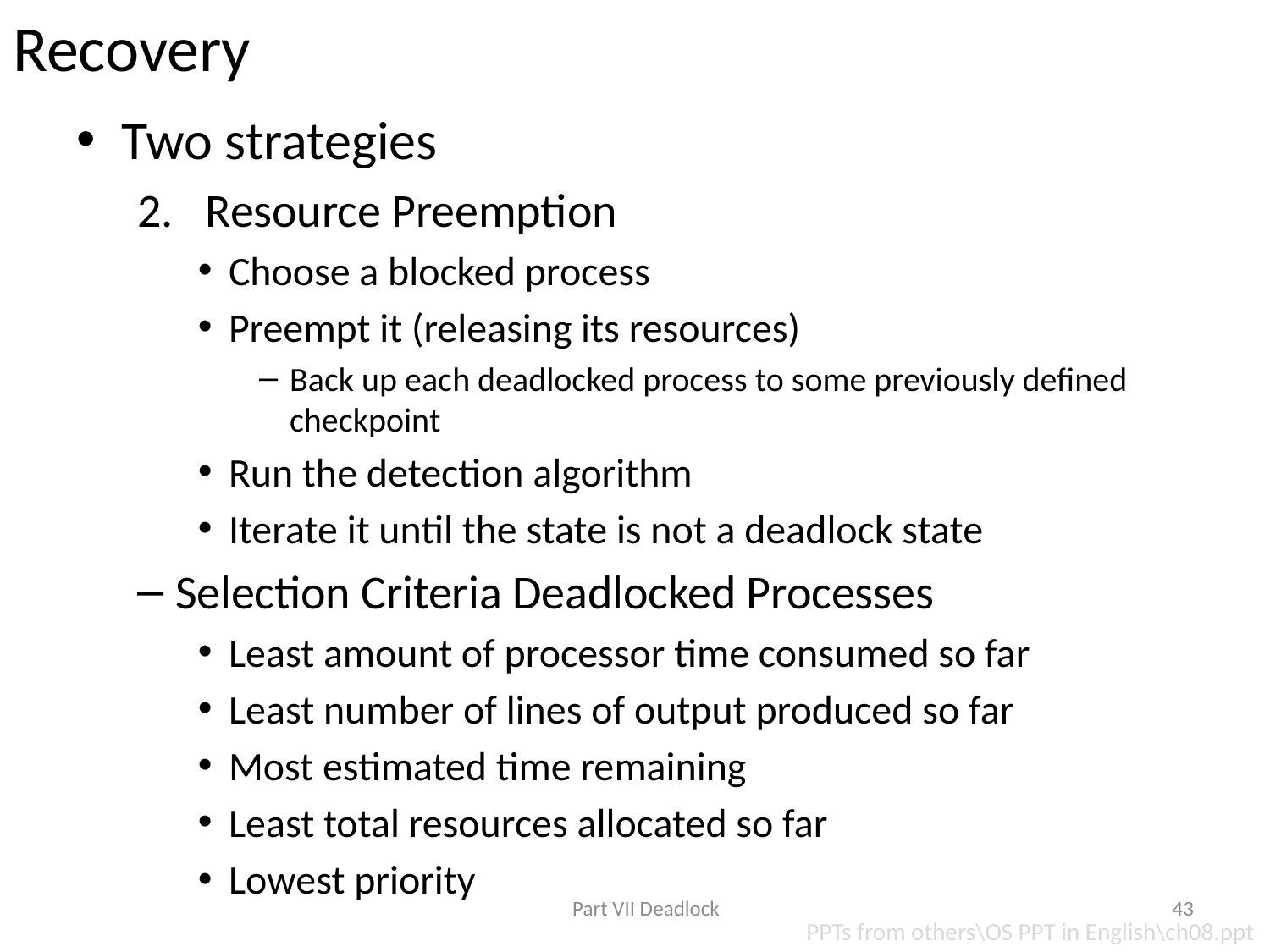

# Recovery
Two strategies
Resource Preemption
Choose a blocked process
Preempt it (releasing its resources)
Back up each deadlocked process to some previously defined checkpoint
Run the detection algorithm
Iterate it until the state is not a deadlock state
Selection Criteria Deadlocked Processes
Least amount of processor time consumed so far
Least number of lines of output produced so far
Most estimated time remaining
Least total resources allocated so far
Lowest priority

Part VII Deadlock
43
PPTs from others\OS PPT in English\ch08.ppt